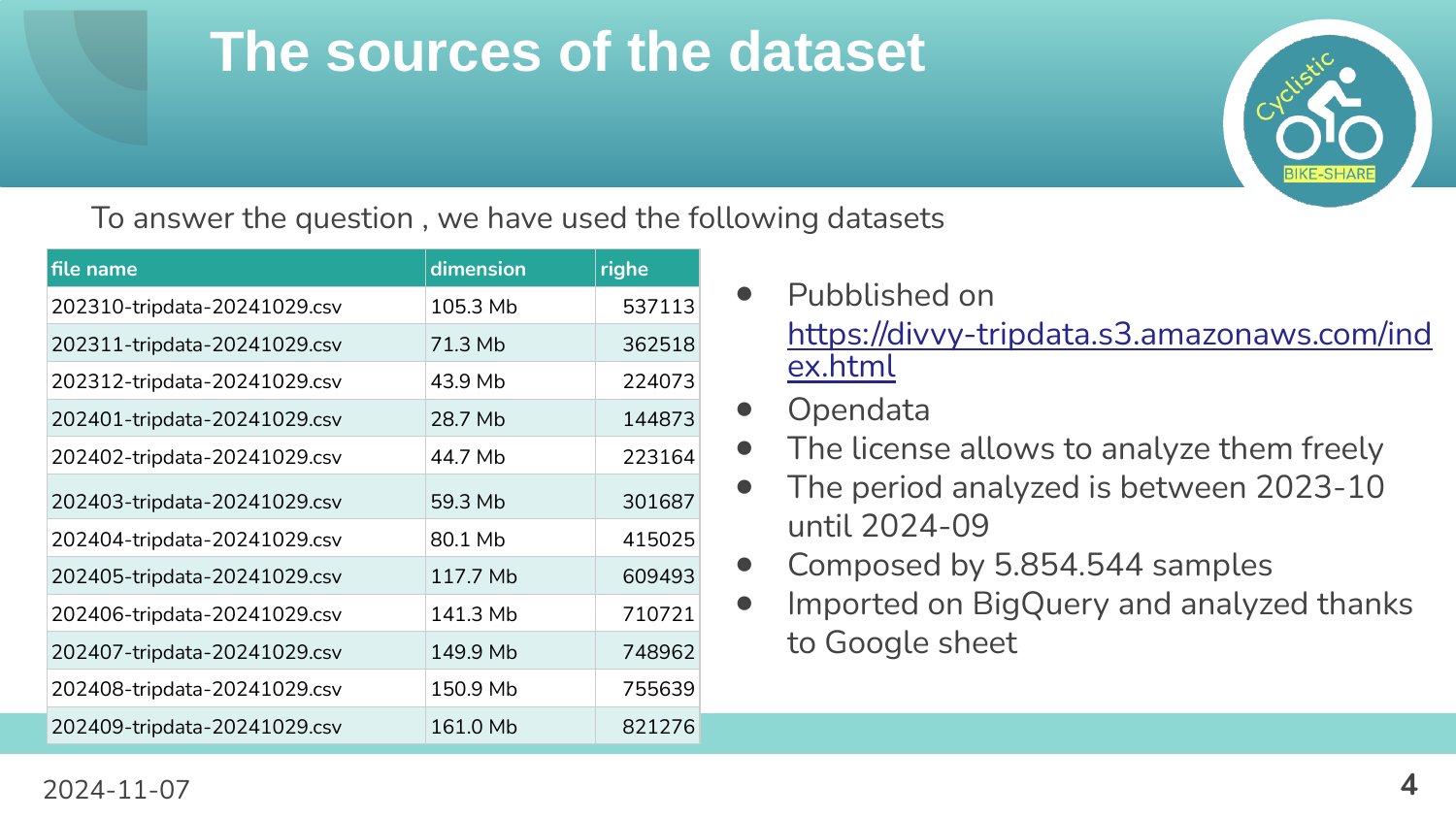

# The sources of the dataset
To answer the question , we have used the following datasets

| file name | dimension | righe |
| --- | --- | --- |
| 202310-tripdata-20241029.csv | 105.3 Mb | 537113 |
| 202311-tripdata-20241029.csv | 71.3 Mb | 362518 |
| 202312-tripdata-20241029.csv | 43.9 Mb | 224073 |
| 202401-tripdata-20241029.csv | 28.7 Mb | 144873 |
| 202402-tripdata-20241029.csv | 44.7 Mb | 223164 |
| 202403-tripdata-20241029.csv | 59.3 Mb | 301687 |
| 202404-tripdata-20241029.csv | 80.1 Mb | 415025 |
| 202405-tripdata-20241029.csv | 117.7 Mb | 609493 |
| 202406-tripdata-20241029.csv | 141.3 Mb | 710721 |
| 202407-tripdata-20241029.csv | 149.9 Mb | 748962 |
| 202408-tripdata-20241029.csv | 150.9 Mb | 755639 |
| 202409-tripdata-20241029.csv | 161.0 Mb | 821276 |
Pubblished on https://divvy-tripdata.s3.amazonaws.com/index.html
Opendata
The license allows to analyze them freely
The period analyzed is between 2023-10 until 2024-09
Composed by 5.854.544 samples
Imported on BigQuery and analyzed thanks to Google sheet
4